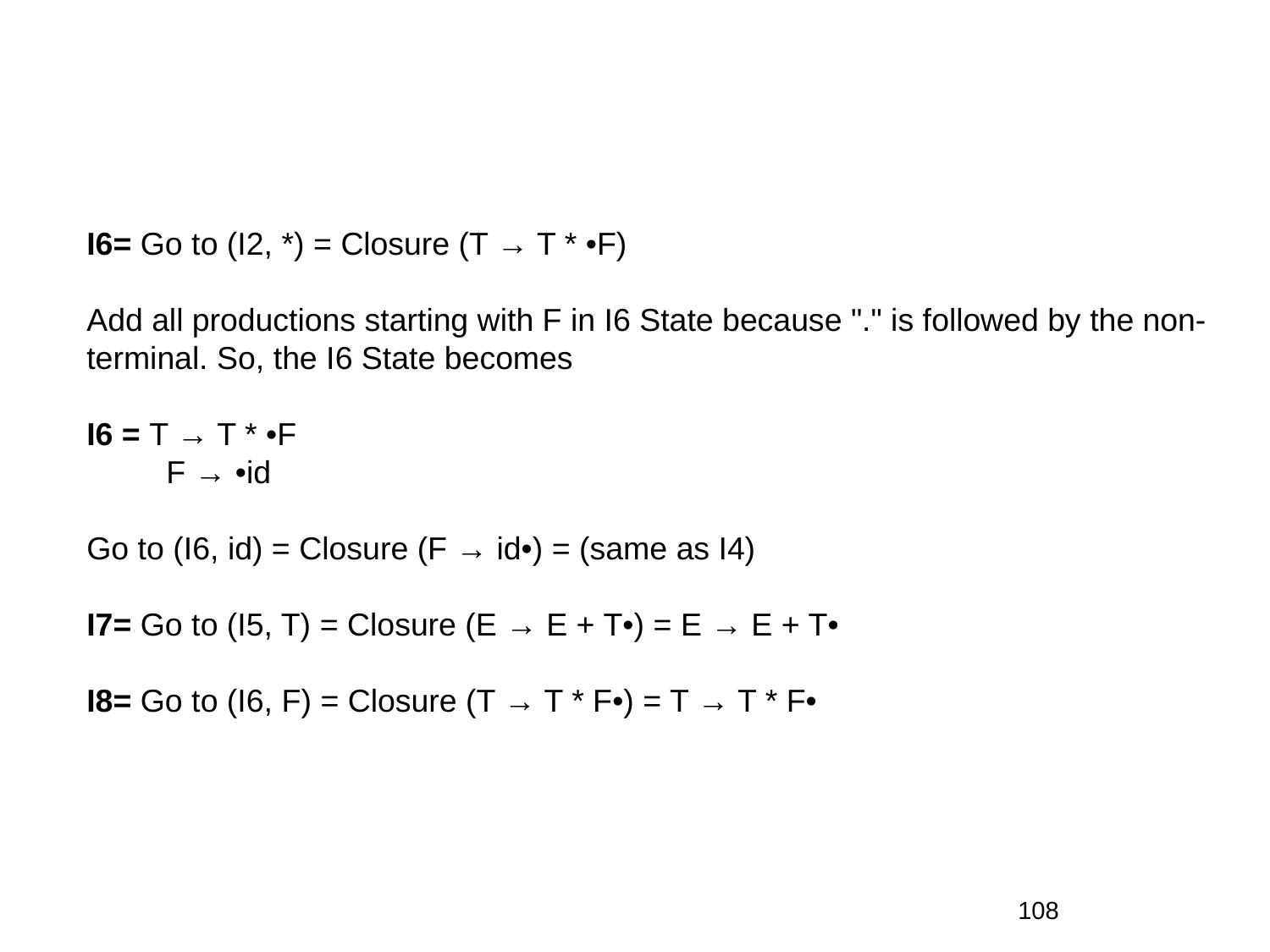

I6= Go to (I2, *) = Closure (T → T * •F)

Add all productions starting with F in I6 State because "." is followed by the non-terminal. So, the I6 State becomes

I6 = T → T * •F
         F → •id

Go to (I6, id) = Closure (F → id•) = (same as I4)

I7= Go to (I5, T) = Closure (E → E + T•) = E → E + T•
I8= Go to (I6, F) = Closure (T → T * F•) = T → T * F•
108